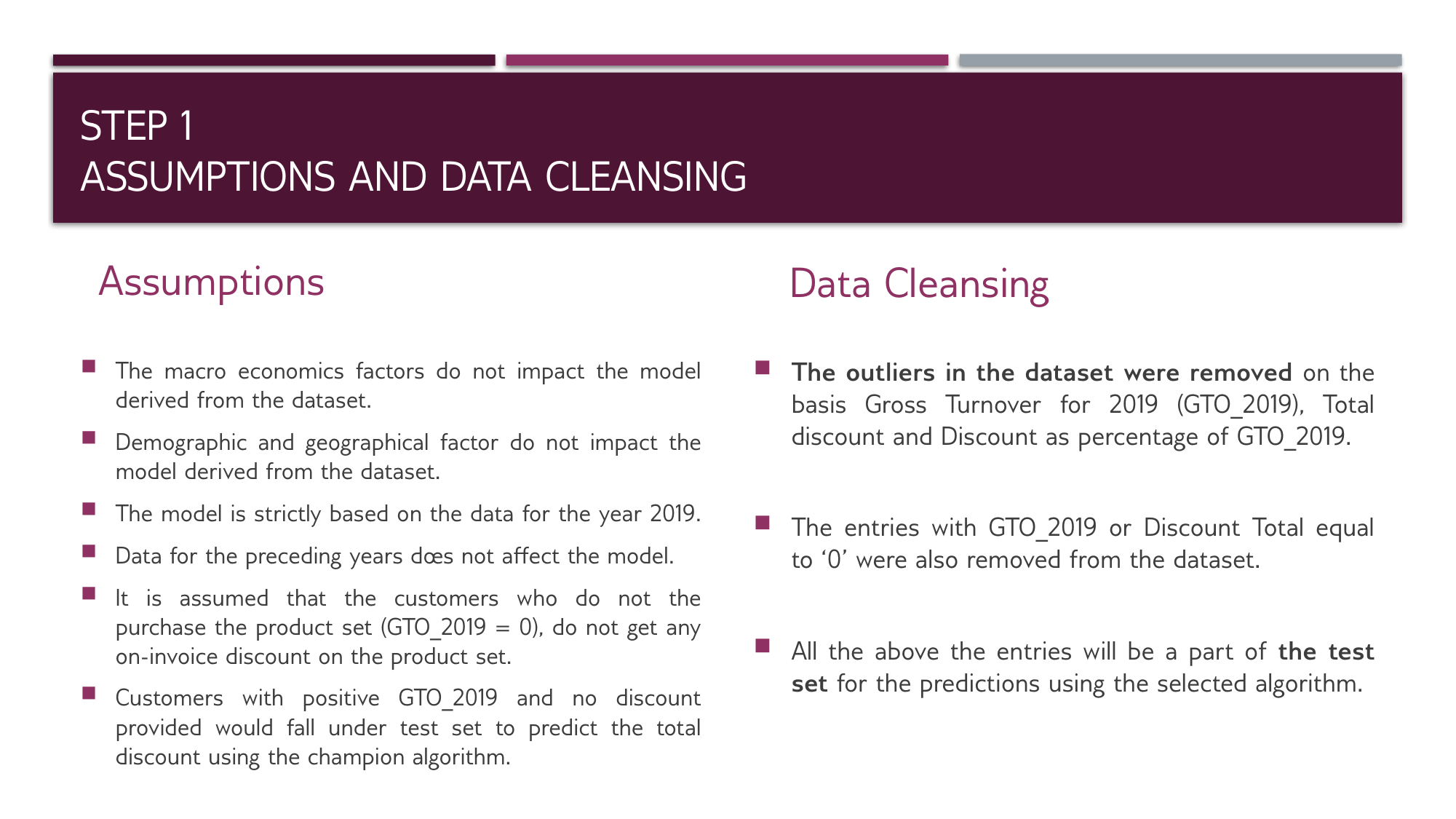

# STEP 1 Assumptions and data cleansing
Assumptions
Data Cleansing
The macro economics factors do not impact the model derived from the dataset.
Demographic and geographical factor do not impact the model derived from the dataset.
The model is strictly based on the data for the year 2019.
Data for the preceding years does not affect the model.
It is assumed that the customers who do not the purchase the product set (GTO_2019 = 0), do not get any on-invoice discount on the product set.
Customers with positive GTO_2019 and no discount provided would fall under test set to predict the total discount using the champion algorithm.

The outliers in the dataset were removed on the basis Gross Turnover for 2019 (GTO_2019), Total discount and Discount as percentage of GTO_2019.

The entries with GTO_2019 or Discount Total equal to ‘0’ were also removed from the dataset.

All the above the entries will be a part of the test set for the predictions using the selected algorithm.